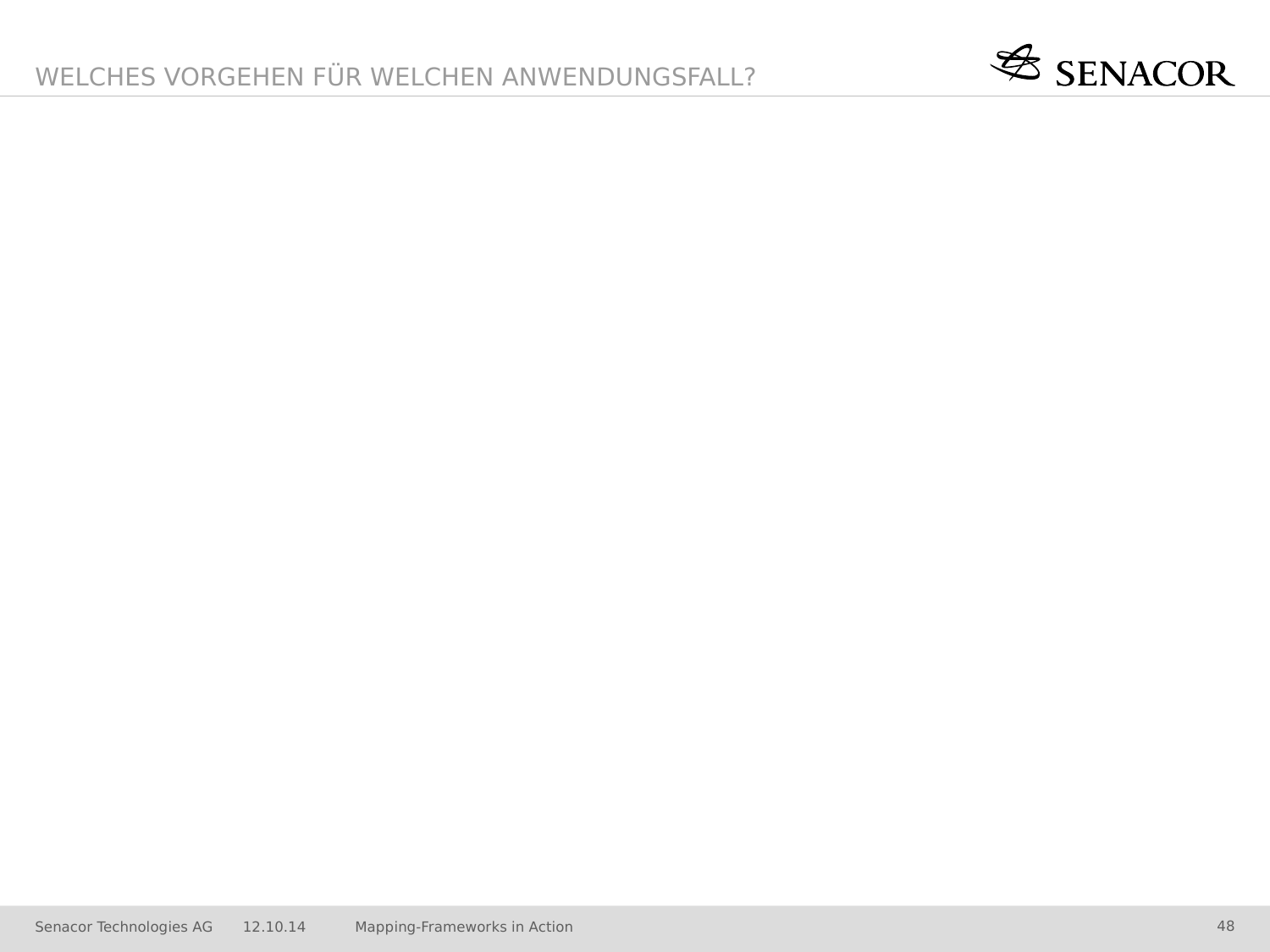

Welches Vorgehen für welchen Anwendungsfall?
#

12.10.14
Mapping-Frameworks in Action
48